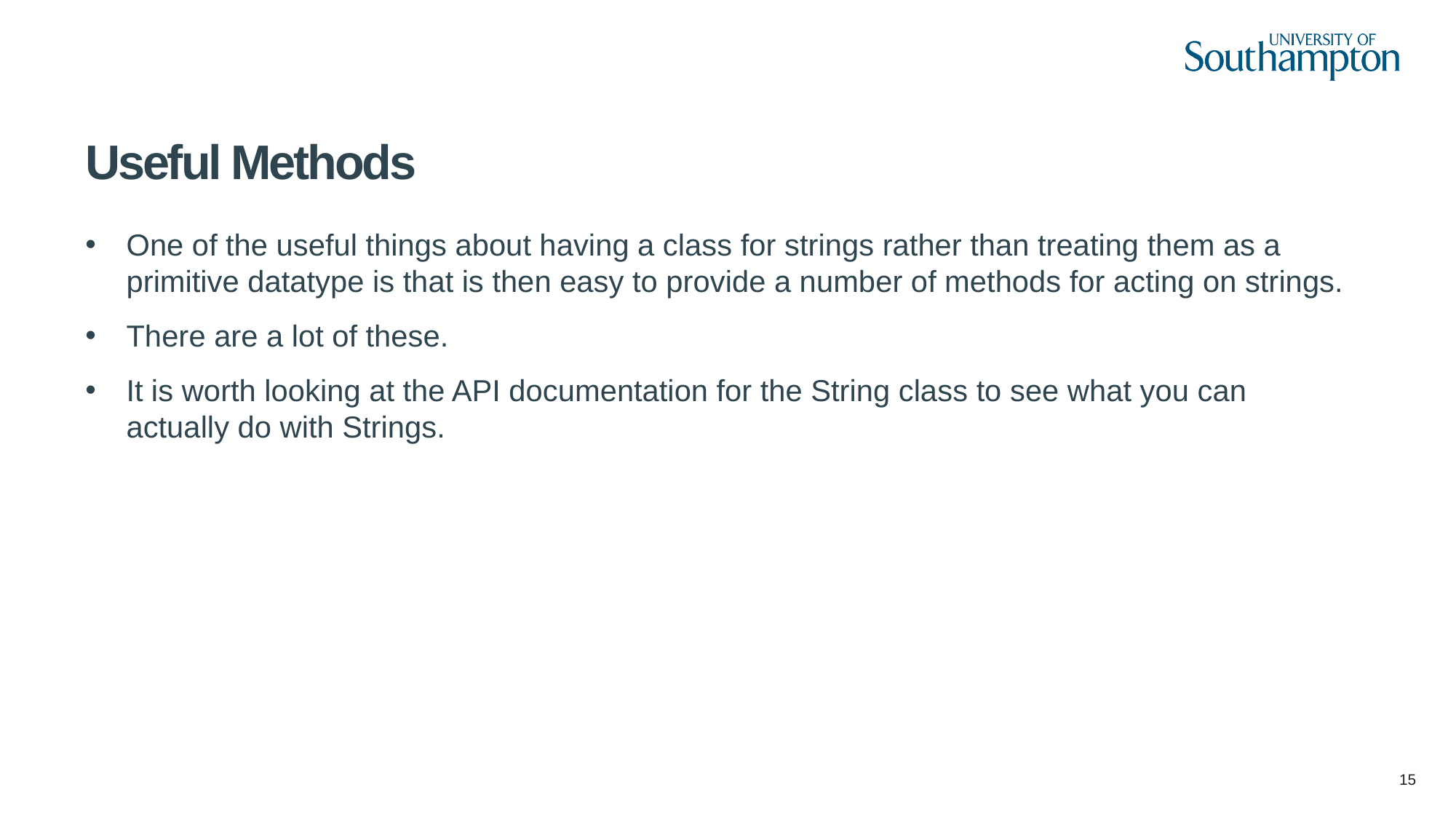

# Useful Methods
One of the useful things about having a class for strings rather than treating them as a primitive datatype is that is then easy to provide a number of methods for acting on strings.
There are a lot of these.
It is worth looking at the API documentation for the String class to see what you can actually do with Strings.